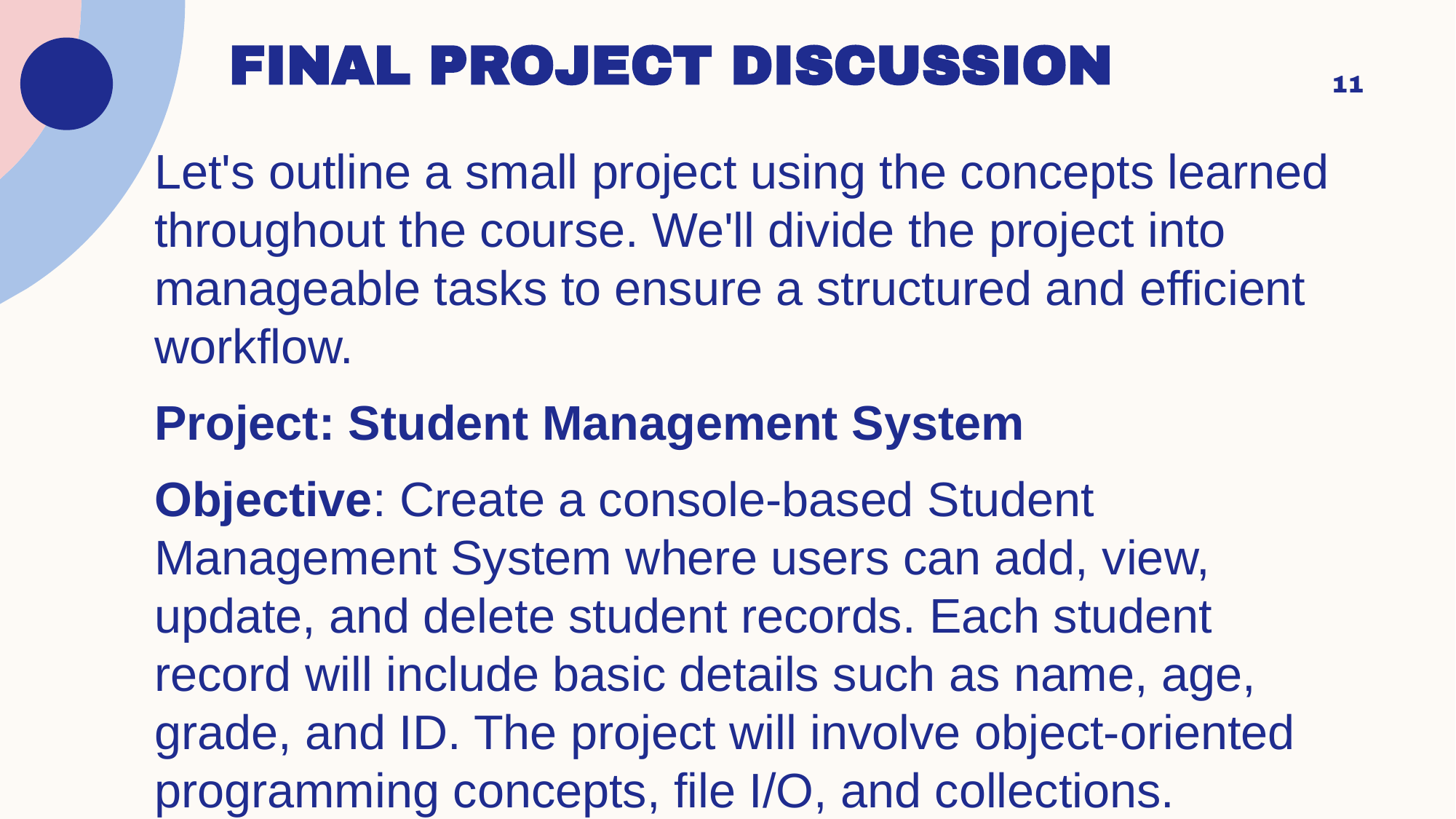

# Final Project Discussion
11
Let's outline a small project using the concepts learned throughout the course. We'll divide the project into manageable tasks to ensure a structured and efficient workflow.
Project: Student Management System
Objective: Create a console-based Student Management System where users can add, view, update, and delete student records. Each student record will include basic details such as name, age, grade, and ID. The project will involve object-oriented programming concepts, file I/O, and collections.